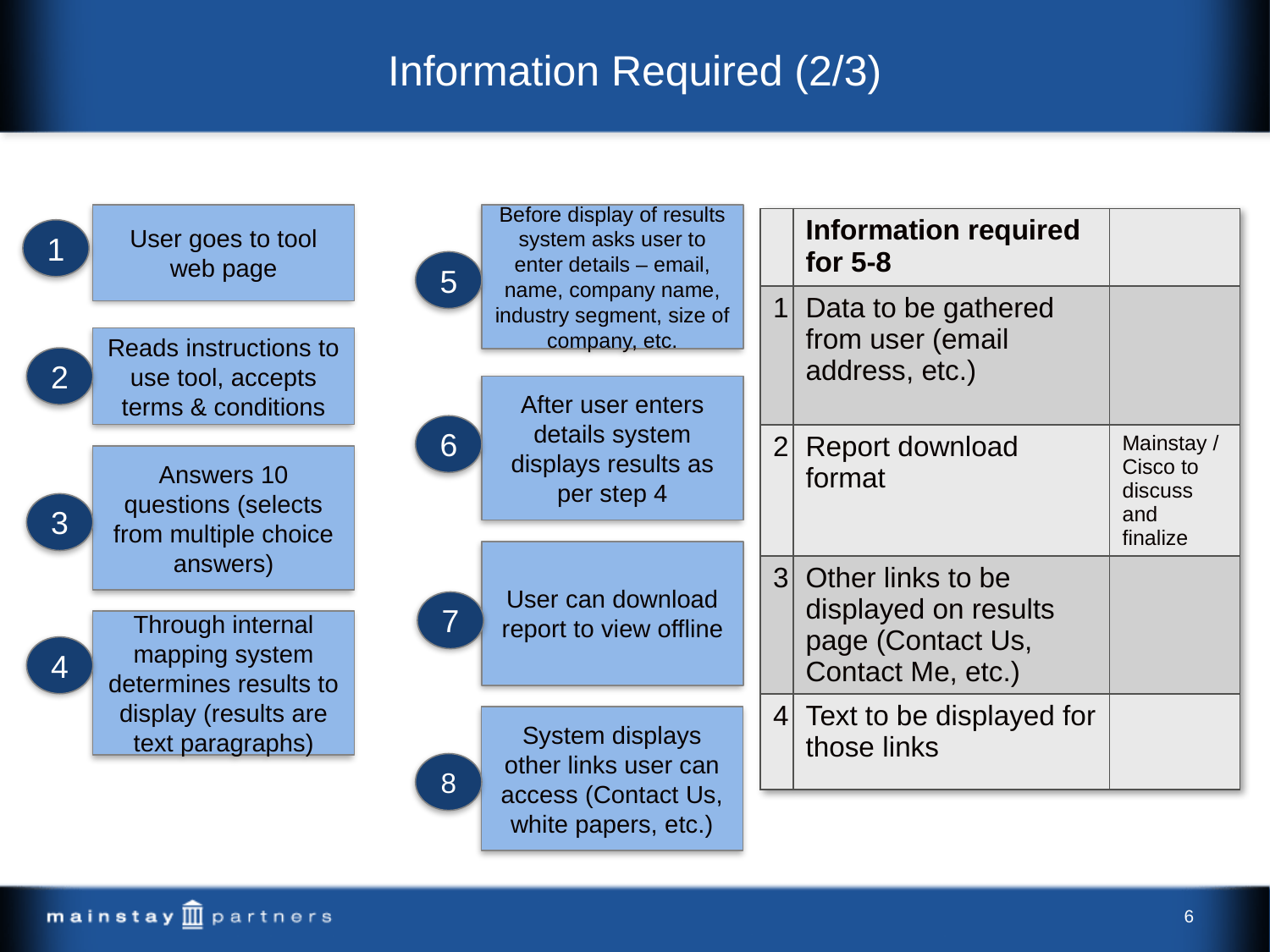

# Information Required (2/3)
User goes to tool web page
Before display of results system asks user to enter details – email, name, company name, industry segment, size of company, etc.
|  | Information required for 5-8 |  |
| --- | --- | --- |
| 1 | Data to be gathered from user (email address, etc.) |  |
| 2 | Report download format | Mainstay / Cisco to discuss and finalize |
| 3 | Other links to be displayed on results page (Contact Us, Contact Me, etc.) |  |
| 4 | Text to be displayed for those links |  |
1
5
Reads instructions to use tool, accepts terms & conditions
2
After user enters details system displays results as per step 4
6
Answers 10 questions (selects from multiple choice answers)
3
User can download report to view offline
7
Through internal mapping system determines results to display (results are text paragraphs)
4
System displays other links user can access (Contact Us, white papers, etc.)
8
6